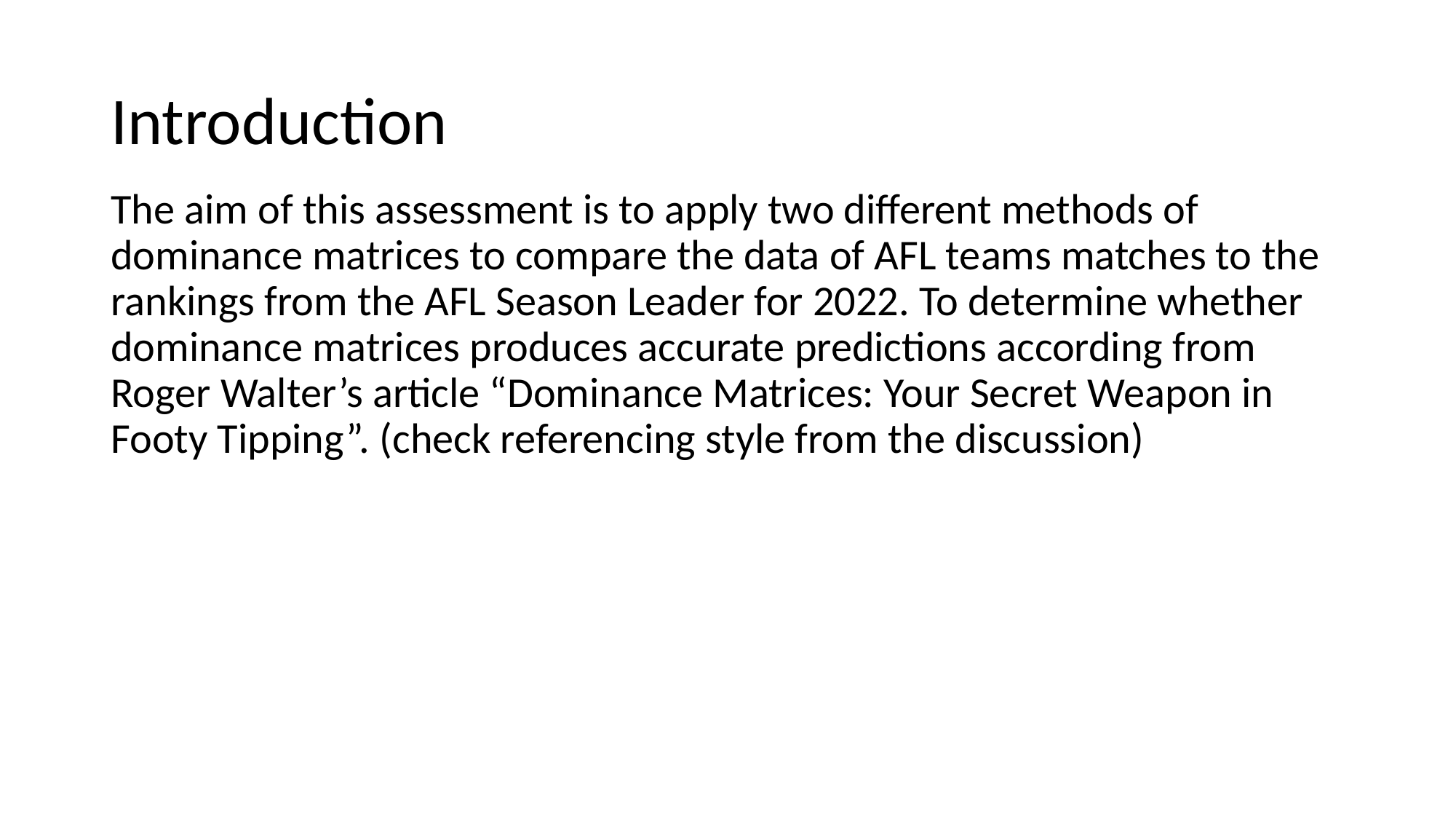

# Introduction
The aim of this assessment is to apply two different methods of dominance matrices to compare the data of AFL teams matches to the rankings from the AFL Season Leader for 2022. To determine whether dominance matrices produces accurate predictions according from Roger Walter’s article “Dominance Matrices: Your Secret Weapon in Footy Tipping”. (check referencing style from the discussion)